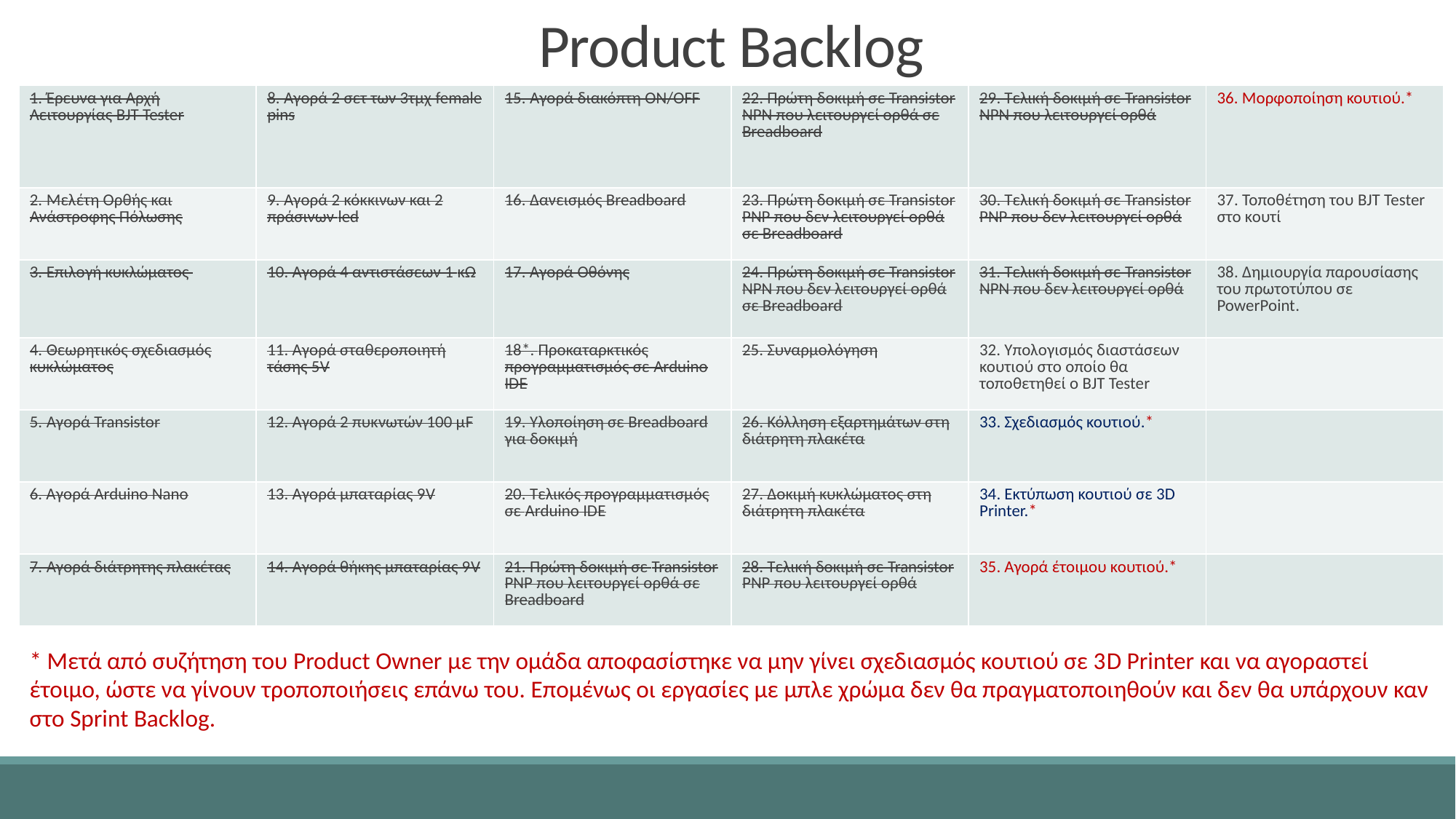

# Product Backlog
| 1. Έρευνα για Αρχή Λειτουργίας BJT Tester | 8. Αγορά 2 σετ των 3τμχ female pins | 15. Αγορά διακόπτη ON/OFF | 22. Πρώτη δοκιμή σε Transistor NPN που λειτουργεί ορθά σε Breadboard | 29. Τελική δοκιμή σε Transistor NPN που λειτουργεί ορθά | 36. Μορφοποίηση κουτιού.\* |
| --- | --- | --- | --- | --- | --- |
| 2. Μελέτη Ορθής και Ανάστροφης Πόλωσης | 9. Αγορά 2 κόκκινων και 2 πράσινων led | 16. Δανεισμός Breadboard | 23. Πρώτη δοκιμή σε Transistor PNP που δεν λειτουργεί ορθά σε Breadboard | 30. Τελική δοκιμή σε Transistor PNP που δεν λειτουργεί ορθά | 37. Τοποθέτηση του BJT Tester στο κουτί |
| 3. Επιλογή κυκλώματος | 10. Αγορά 4 αντιστάσεων 1 κΩ | 17. Αγορά Οθόνης | 24. Πρώτη δοκιμή σε Transistor NPN που δεν λειτουργεί ορθά σε Breadboard | 31. Τελική δοκιμή σε Transistor NPN που δεν λειτουργεί ορθά | 38. Δημιουργία παρουσίασης του πρωτοτύπου σε PowerPoint. |
| 4. Θεωρητικός σχεδιασμός κυκλώματος | 11. Αγορά σταθεροποιητή τάσης 5V | 18\*. Προκαταρκτικός προγραμματισμός σε Arduino IDE | 25. Συναρμολόγηση | 32. Υπολογισμός διαστάσεων κουτιού στο οποίο θα τοποθετηθεί ο BJT Tester |  |
| 5. Αγορά Transistor | 12. Αγορά 2 πυκνωτών 100 μF | 19. Υλοποίηση σε Breadboard για δοκιμή | 26. Κόλληση εξαρτημάτων στη διάτρητη πλακέτα | 33. Σχεδιασμός κουτιού.\* |  |
| 6. Aγορά Arduino Nano | 13. Αγορά μπαταρίας 9V | 20. Τελικός προγραμματισμός σε Arduino IDE | 27. Δοκιμή κυκλώματος στη διάτρητη πλακέτα | 34. Εκτύπωση κουτιού σε 3D Printer.\* |  |
| 7. Αγορά διάτρητης πλακέτας | 14. Αγορά θήκης μπαταρίας 9V | 21. Πρώτη δοκιμή σε Transistor PNP που λειτουργεί ορθά σε Breadboard | 28. Τελική δοκιμή σε Transistor PNP που λειτουργεί ορθά | 35. Αγορά έτοιμου κουτιού.\* |  |
* Mετά από συζήτηση του Product Owner με την ομάδα αποφασίστηκε να μην γίνει σχεδιασμός κουτιού σε 3D Printer και να αγοραστεί έτοιμο, ώστε να γίνουν τροποποιήσεις επάνω του. Επομένως οι εργασίες με μπλε χρώμα δεν θα πραγματοποιηθούν και δεν θα υπάρχουν καν στο Sprint Backlog.